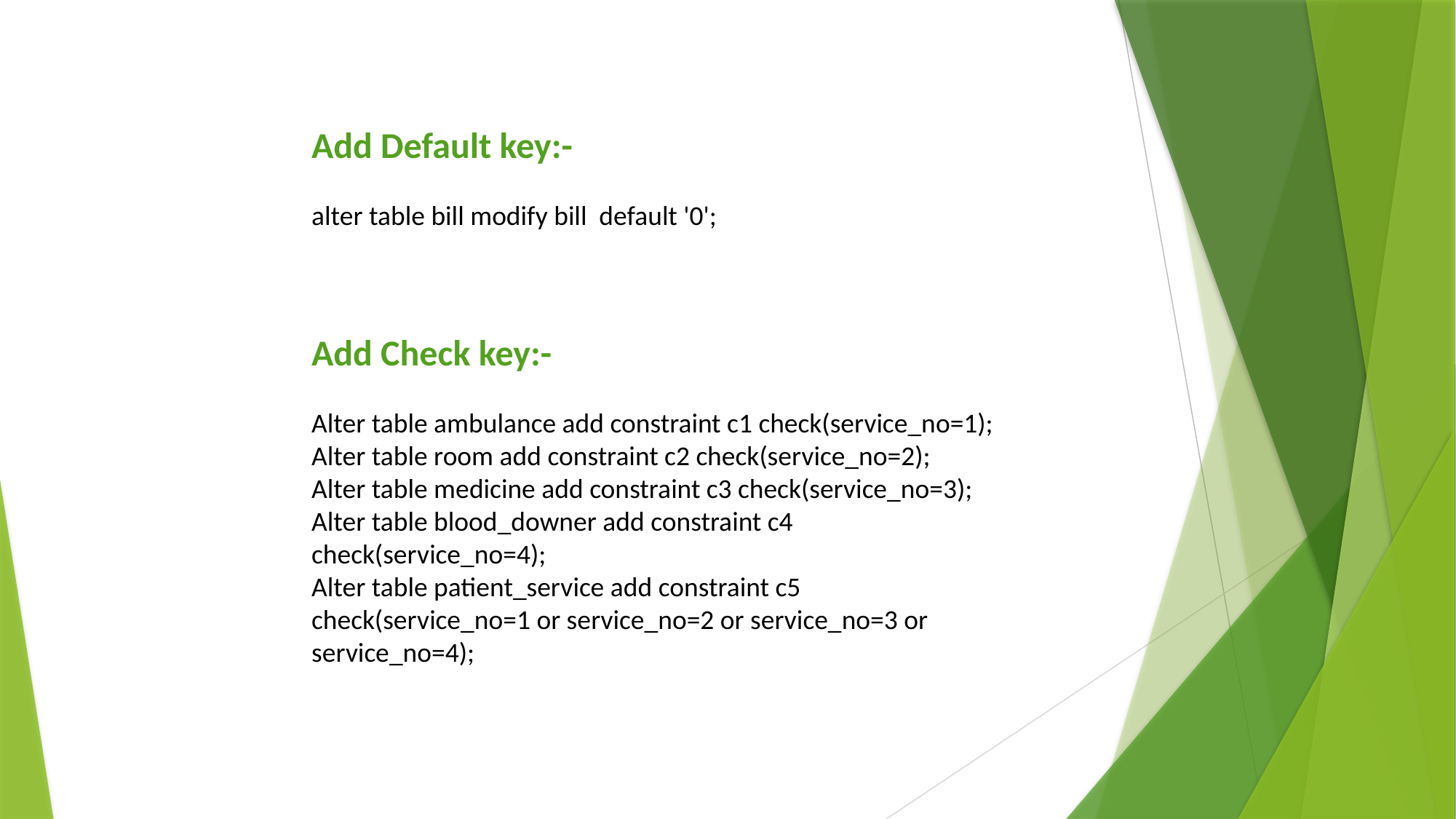

Add Default key:-

alter table bill modify bill  default '0';

Add Check key:-

Alter table ambulance add constraint c1 check(service_no=1);
Alter table room add constraint c2 check(service_no=2);
Alter table medicine add constraint c3 check(service_no=3);
Alter table blood_downer add constraint c4 check(service_no=4);
Alter table patient_service add constraint c5 check(service_no=1 or service_no=2 or service_no=3 or service_no=4);